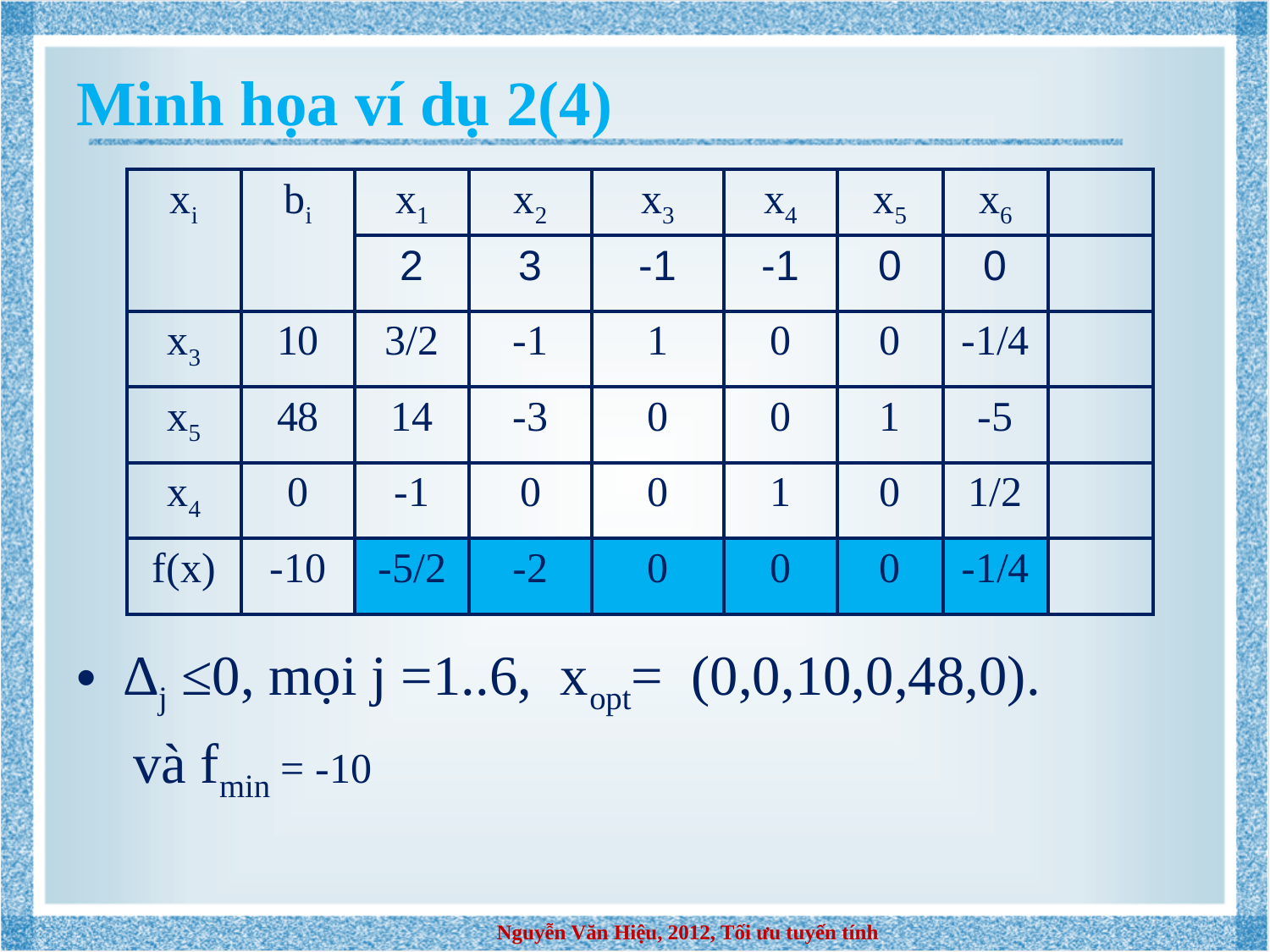

# Minh họa ví dụ 2(4)

∆j ≤0, mọi j =1..6,  xopt=  (0,0,10,0,48,0).
    và fmin = -10

| xi | bi | x1 | x2 | x3 | x4 | x5 | x6 |  |
| --- | --- | --- | --- | --- | --- | --- | --- | --- |
|  |  | 2 | 3 | -1 | -1 | 0 | 0 |  |
| x3 | 10 | 3/2 | -1 | 1 | 0 | 0 | -1/4 |  |
| x5 | 48 | 14 | -3 | 0 | 0 | 1 | -5 |  |
| x4 | 0 | -1 | 0 | 0 | 1 | 0 | 1/2 |  |
| f(x) | -10 | -5/2 | -2 | 0 | 0 | 0 | -1/4 |  |
Nguyễn Văn Hiệu, 2012, Tối ưu tuyến tính